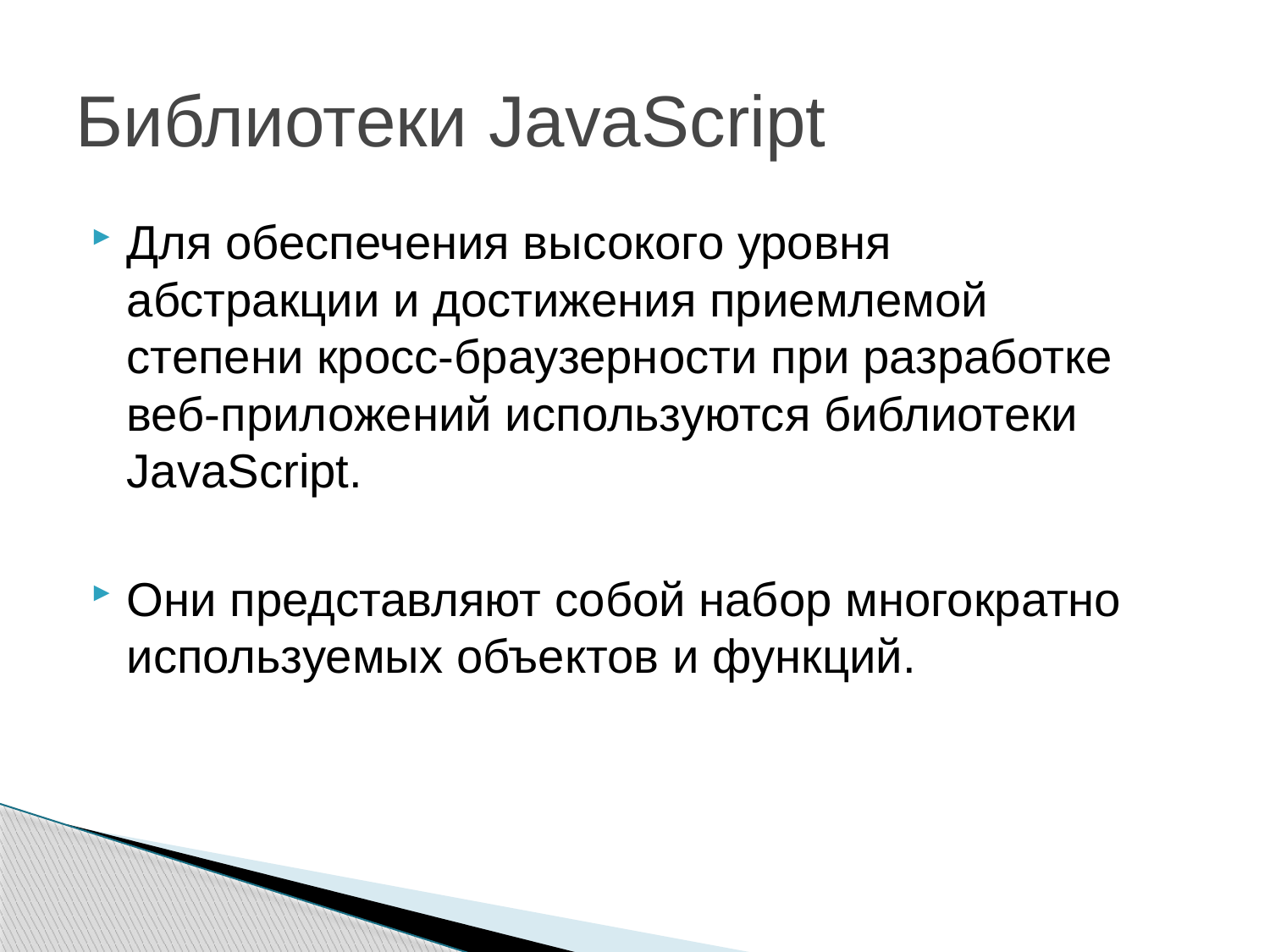

# Библиотеки JavaScript
Для обеспечения высокого уровня абстракции и достижения приемлемой степени кросс-браузерности при разработке веб-приложений используются библиотеки JavaScript.

Они представляют собой набор многократно используемых объектов и функций.